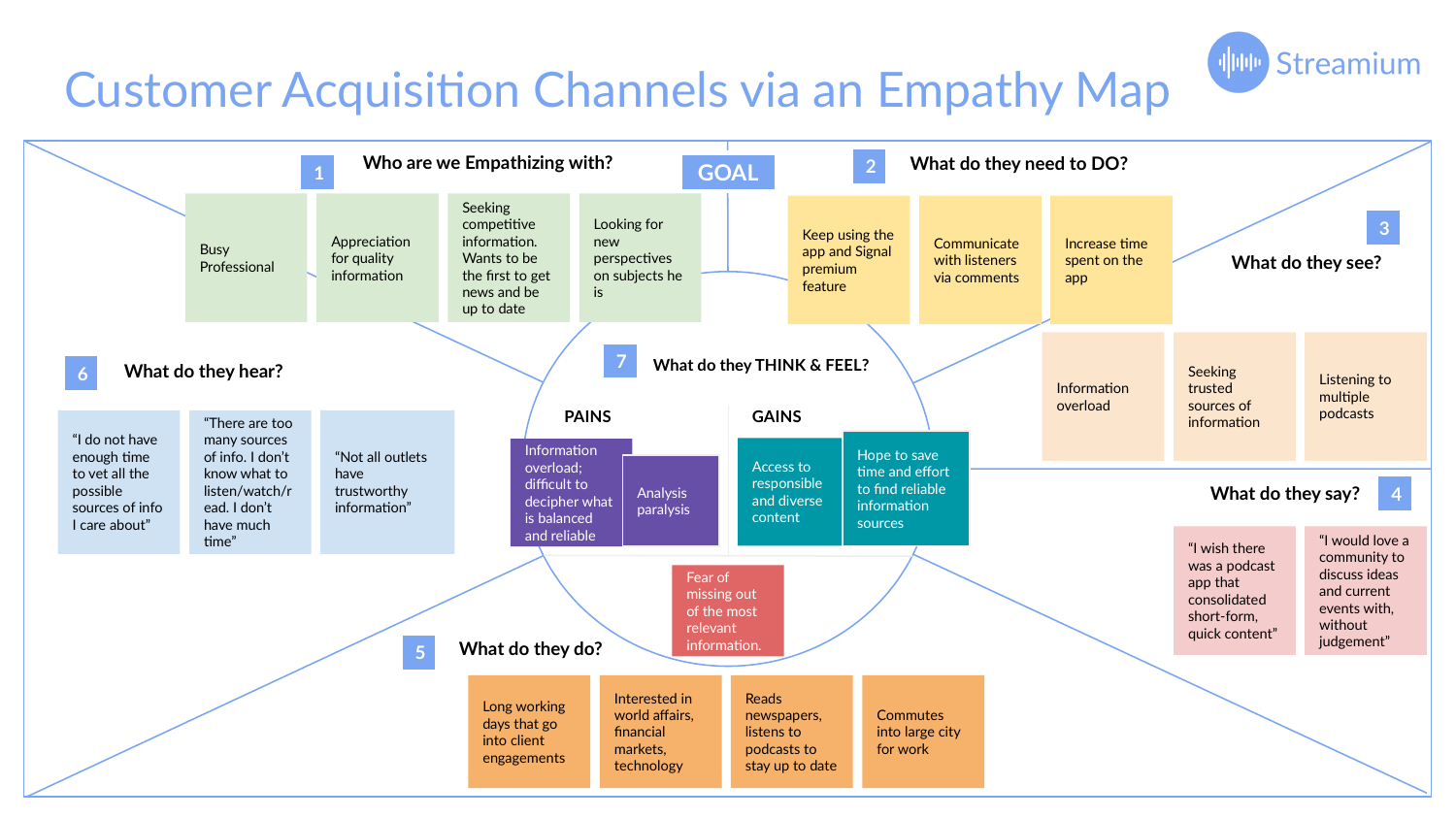

# Customer Acquisition Channels via an Empathy Map

Who are we Empathizing with?

2
What do they need to DO?

1

GOAL
Busy Professional
Appreciation for quality information
Seeking competitive information. Wants to be the first to get news and be up to date
Looking for new perspectives on subjects he is
Keep using the app and Signal premium feature
Communicate with listeners via comments
Increase time spent on the app

3
What do they see?

Information overload
Seeking trusted sources of information
Listening to multiple podcasts
7

6
What do they hear?
What do they THINK & FEEL?
PAINS
GAINS
“I do not have enough time to vet all the possible sources of info I care about”
“There are too many sources of info. I don’t know what to listen/watch/read. I don’t have much time”
“Not all outlets have trustworthy information”
Hope to save time and effort to find reliable information sources
Access to responsible and diverse content
Information overload; difficult to decipher what is balanced and reliable
Analysis paralysis

4
What do they say?
“I wish there was a podcast app that consolidated short-form, quick content”
“I would love a community to discuss ideas and current events with, without judgement”
Fear of missing out of the most relevant information.

5
What do they do?
Long working days that go into client engagements
Interested in world affairs, financial markets, technology
Reads newspapers, listens to podcasts to stay up to date
Commutes into large city for work